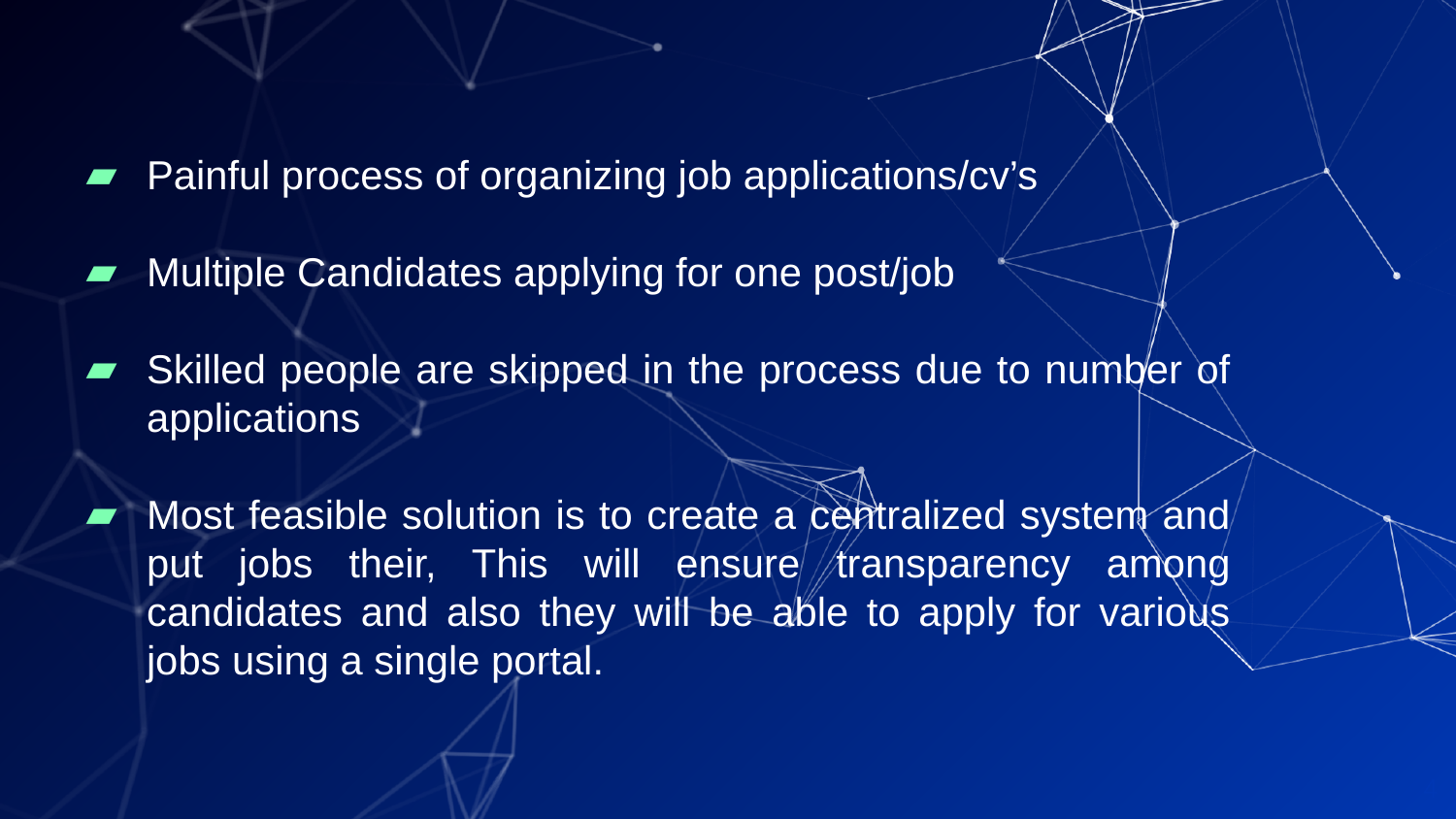

Painful process of organizing job applications/cv’s
Multiple Candidates applying for one post/job
Skilled people are skipped in the process due to number of applications
Most feasible solution is to create a centralized system and put jobs their, This will ensure transparency among candidates and also they will be able to apply for various jobs using a single portal.
4